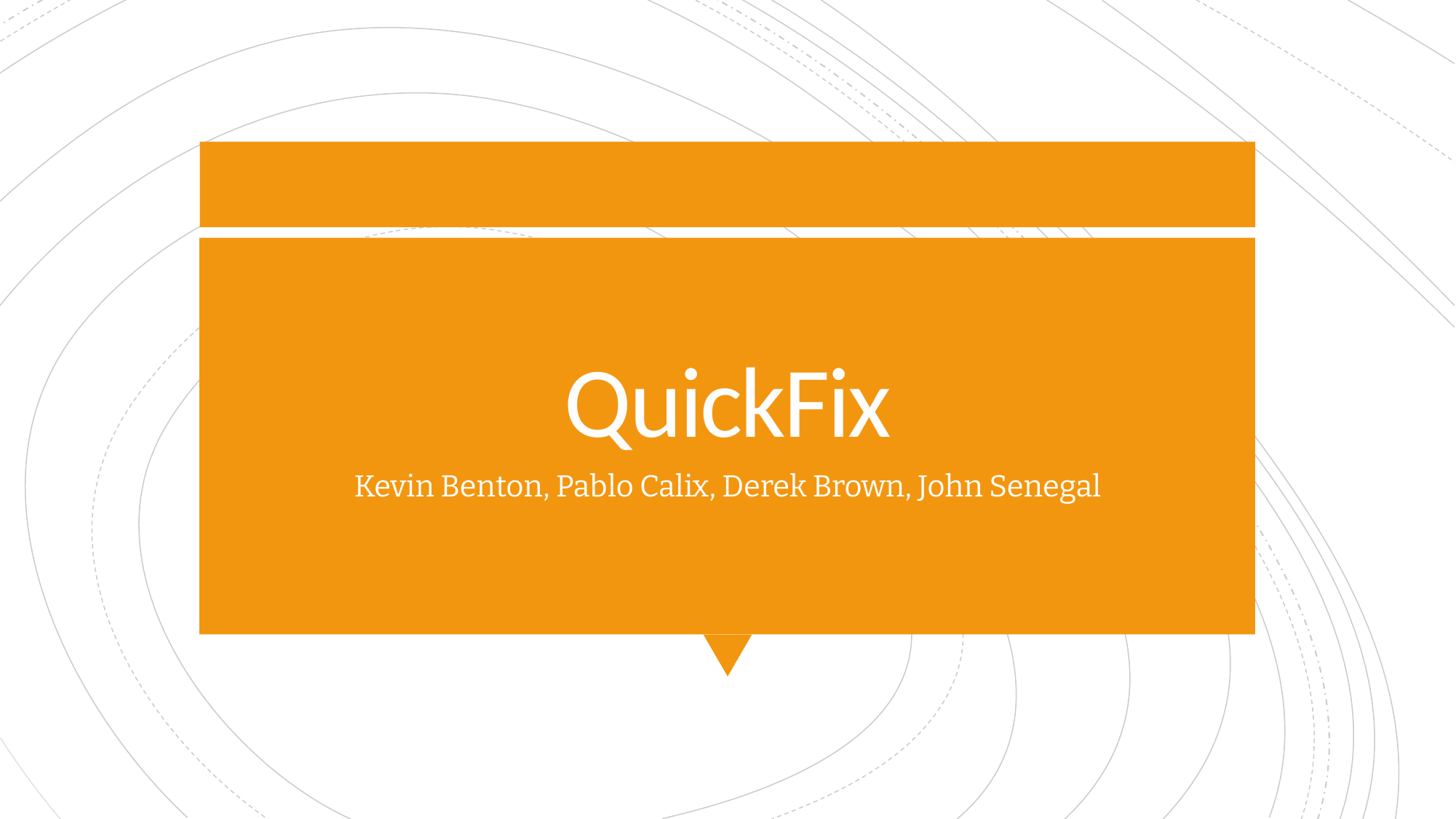

# QuickFix
Kevin Benton, Pablo Calix, Derek Brown, John Senegal